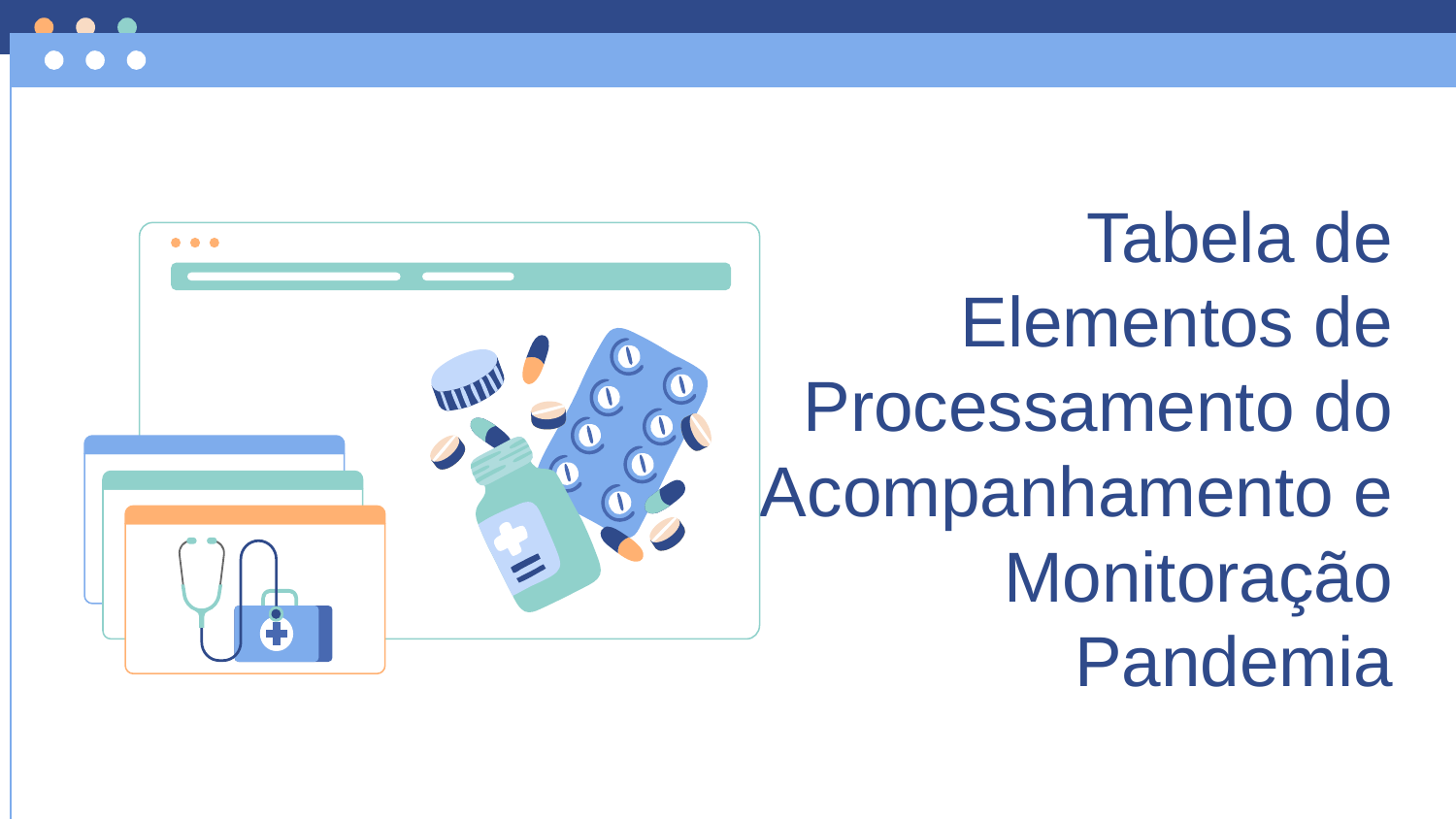

# Tabela de Elementos de Processamento do Acompanhamento e Monitoração Pandemia